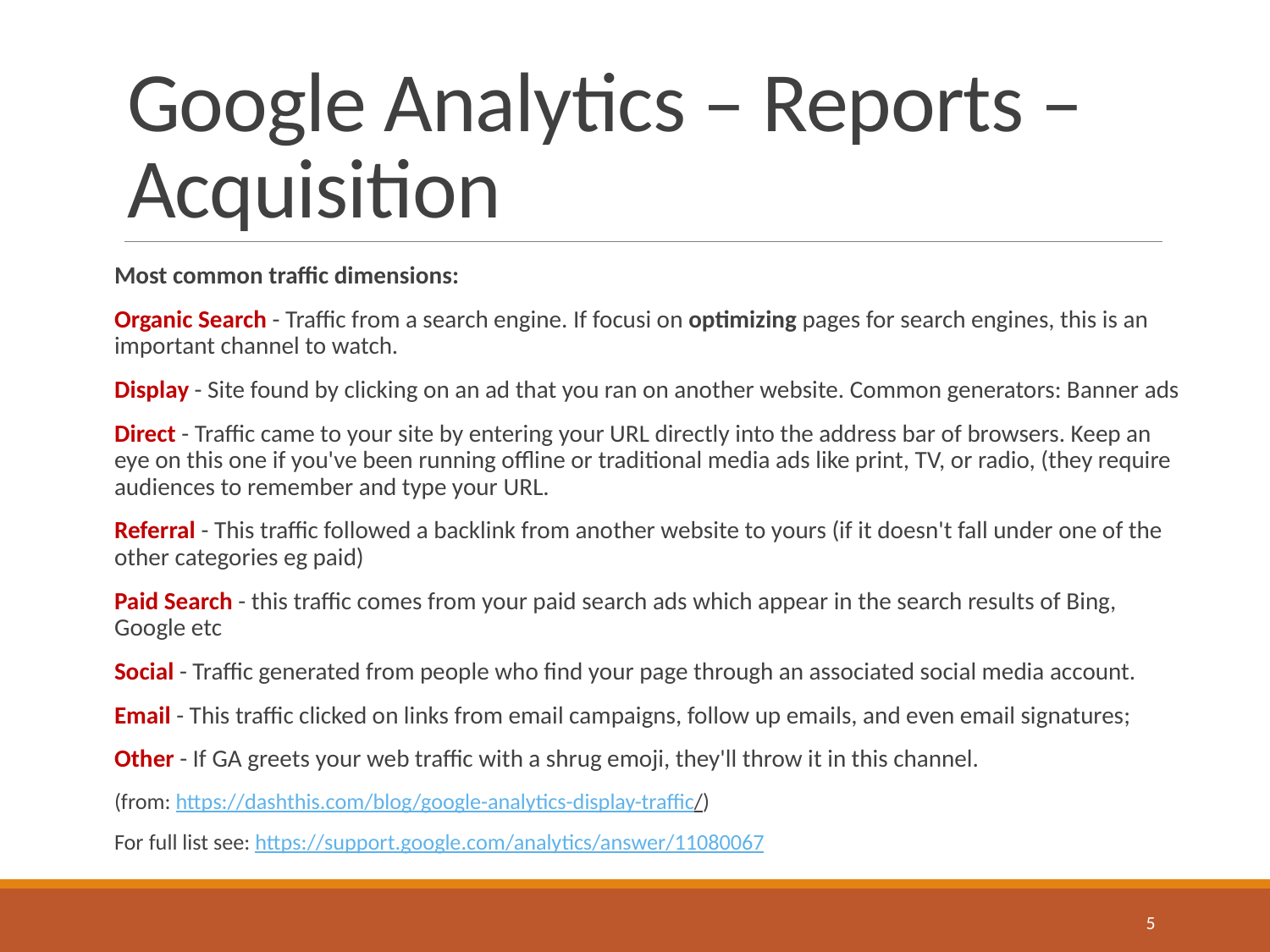

# Google Analytics – Reports – Acquisition
Most common traffic dimensions:
Organic Search - Traffic from a search engine. If focusi on optimizing pages for search engines, this is an important channel to watch.
Display - Site found by clicking on an ad that you ran on another website. Common generators: Banner ads
Direct - Traffic came to your site by entering your URL directly into the address bar of browsers. Keep an eye on this one if you've been running offline or traditional media ads like print, TV, or radio, (they require audiences to remember and type your URL.
Referral - This traffic followed a backlink from another website to yours (if it doesn't fall under one of the other categories eg paid)
Paid Search - this traffic comes from your paid search ads which appear in the search results of Bing, Google etc
Social - Traffic generated from people who find your page through an associated social media account.
Email - This traffic clicked on links from email campaigns, follow up emails, and even email signatures;
Other - If GA greets your web traffic with a shrug emoji, they'll throw it in this channel.
(from: https://dashthis.com/blog/google-analytics-display-traffic/)
For full list see: https://support.google.com/analytics/answer/11080067
5